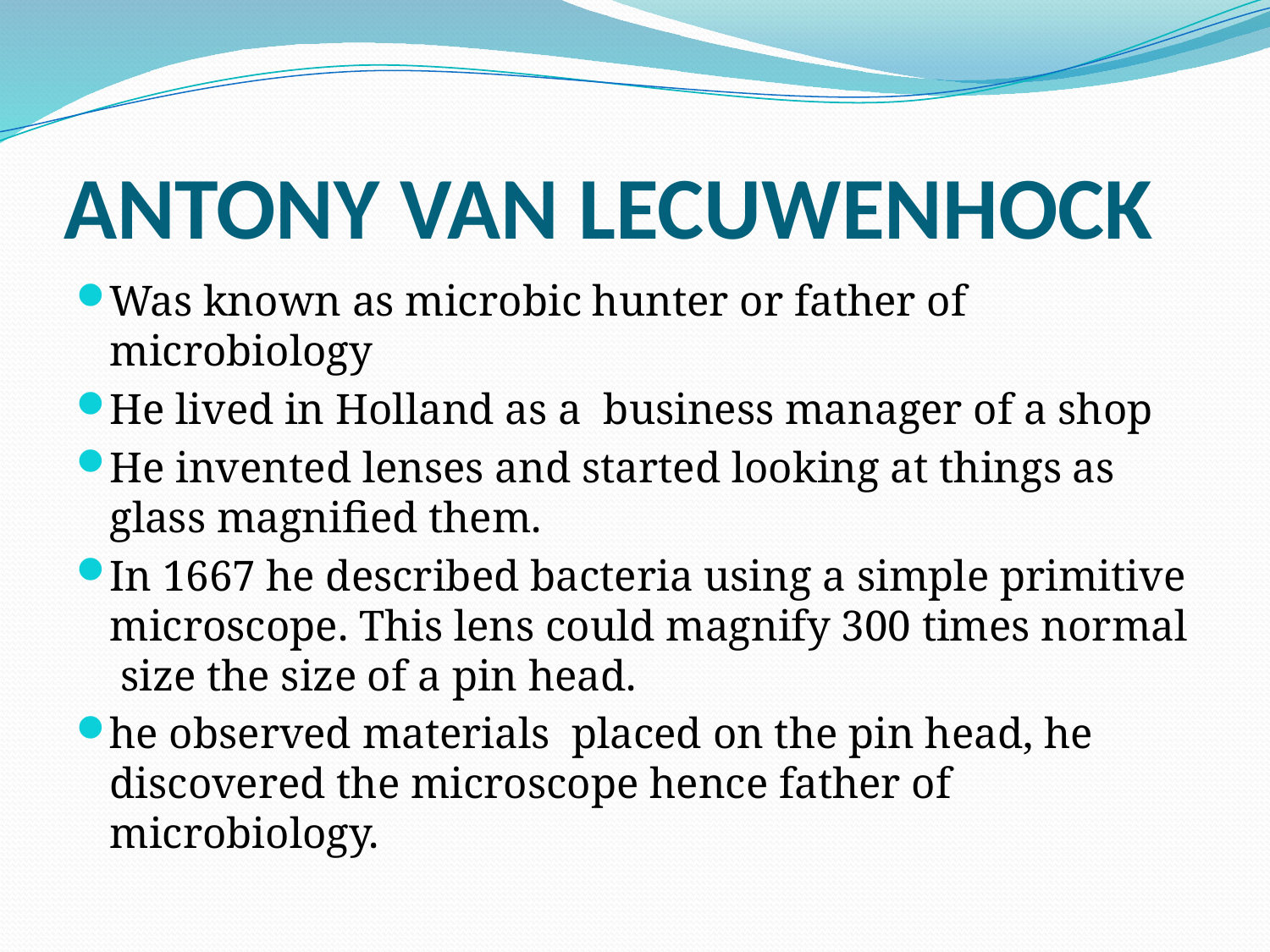

# ANTONY VAN LECUWENHOCK
Was known as microbic hunter or father of microbiology
He lived in Holland as a  business manager of a shop
He invented lenses and started looking at things as glass magnified them.
In 1667 he described bacteria using a simple primitive microscope. This lens could magnify 300 times normal  size the size of a pin head.
he observed materials  placed on the pin head, he discovered the microscope hence father of microbiology.